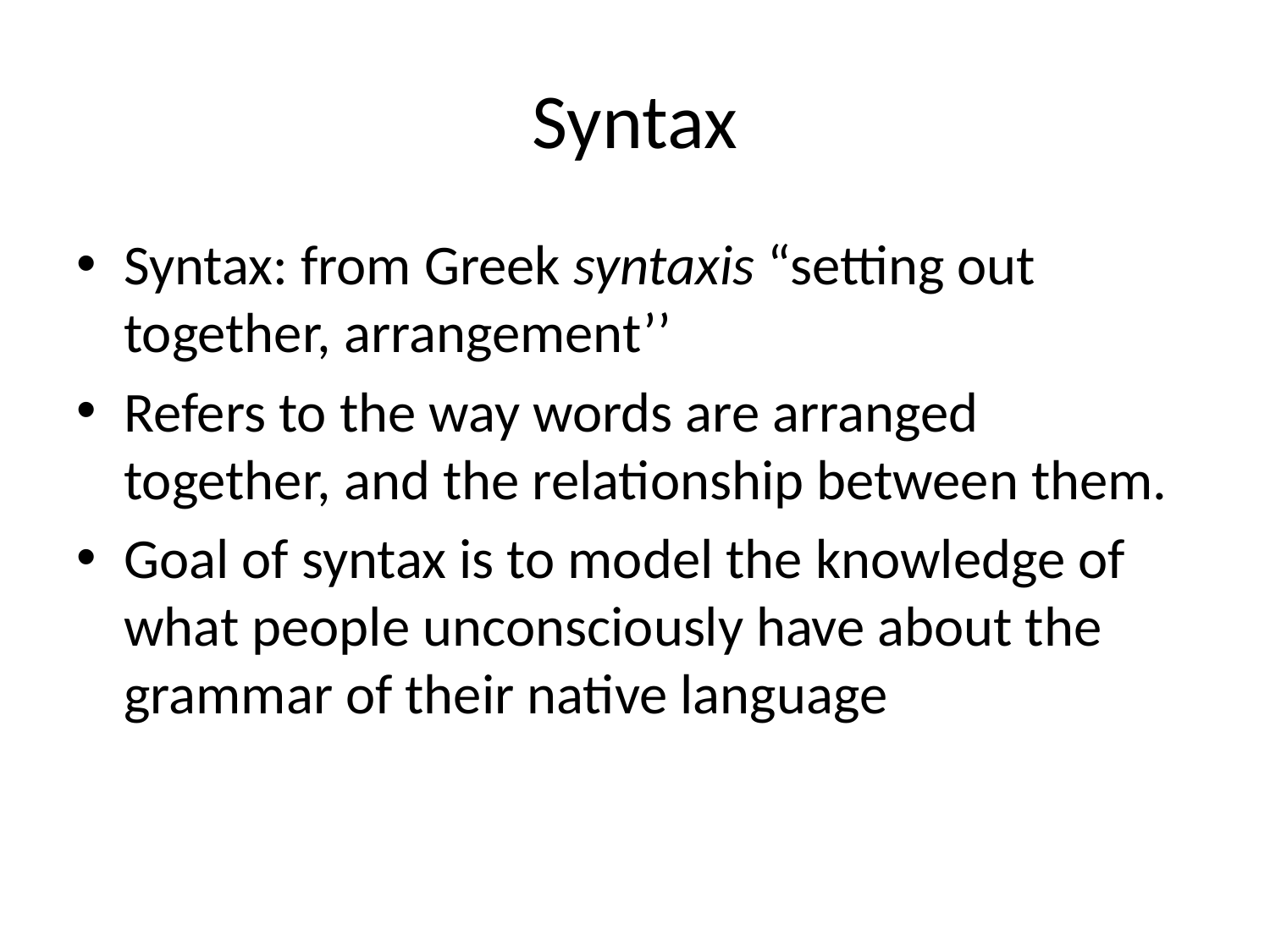

# Syntax
Syntax: from Greek syntaxis “setting out together, arrangement’’
Refers to the way words are arranged together, and the relationship between them.
Goal of syntax is to model the knowledge of what people unconsciously have about the grammar of their native language